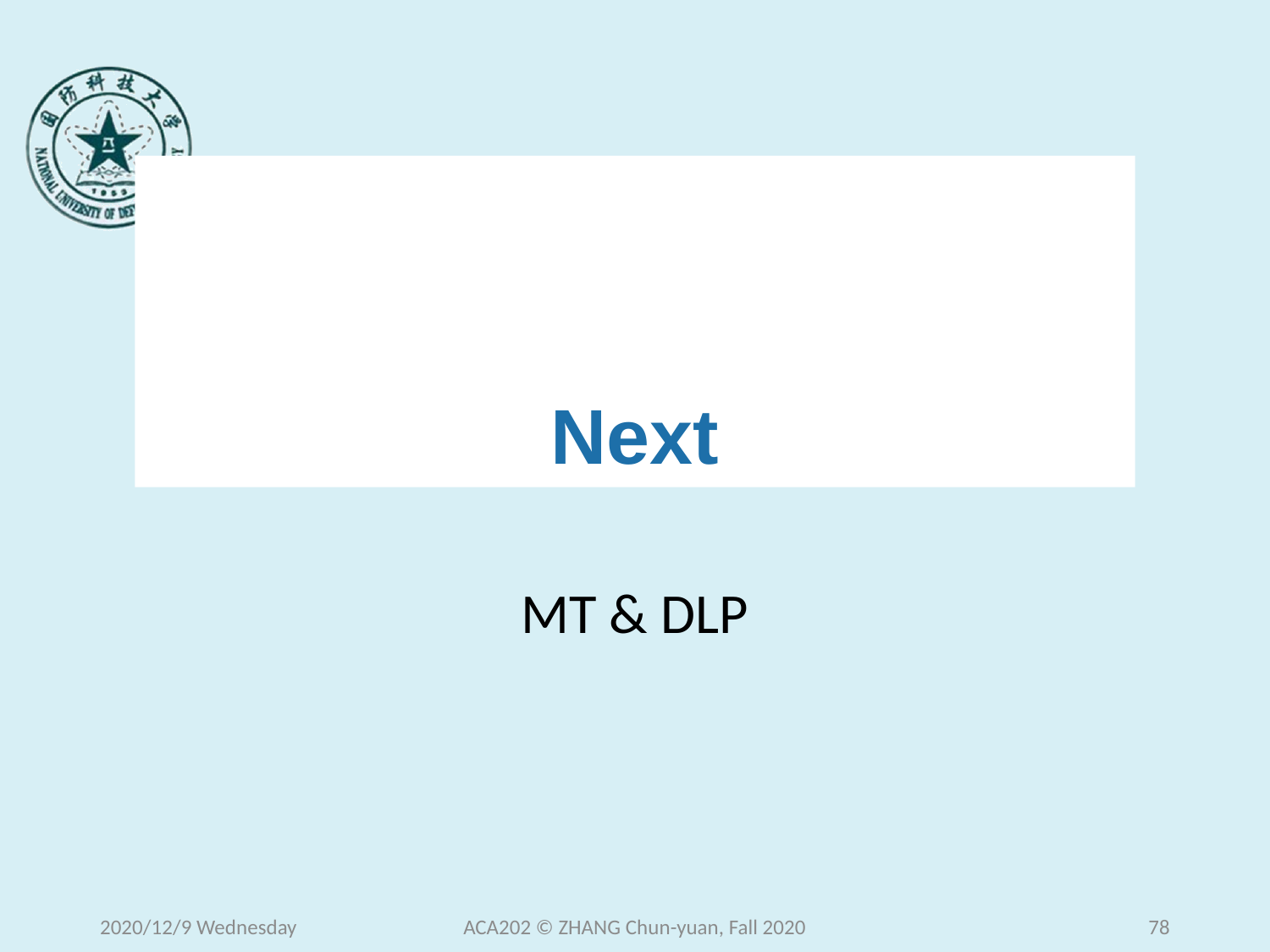

# Next
MT & DLP
2020/12/9 Wednesday
ACA202 © ZHANG Chun-yuan, Fall 2020
78